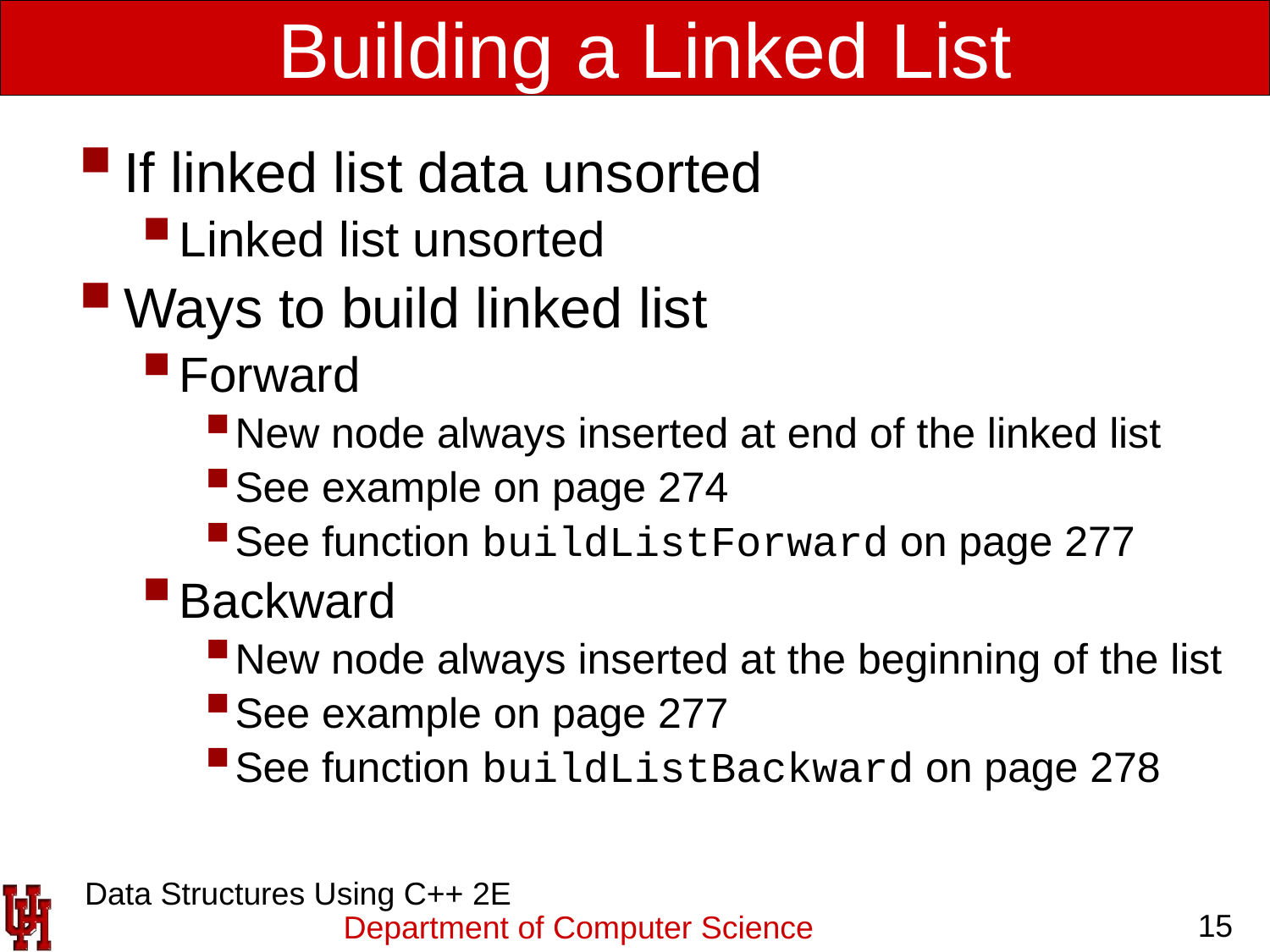

# Building a Linked List
If linked list data unsorted
Linked list unsorted
Ways to build linked list
Forward
New node always inserted at end of the linked list
See example on page 274
See function buildListForward on page 277
Backward
New node always inserted at the beginning of the list
See example on page 277
See function buildListBackward on page 278
 Data Structures Using C++ 2E